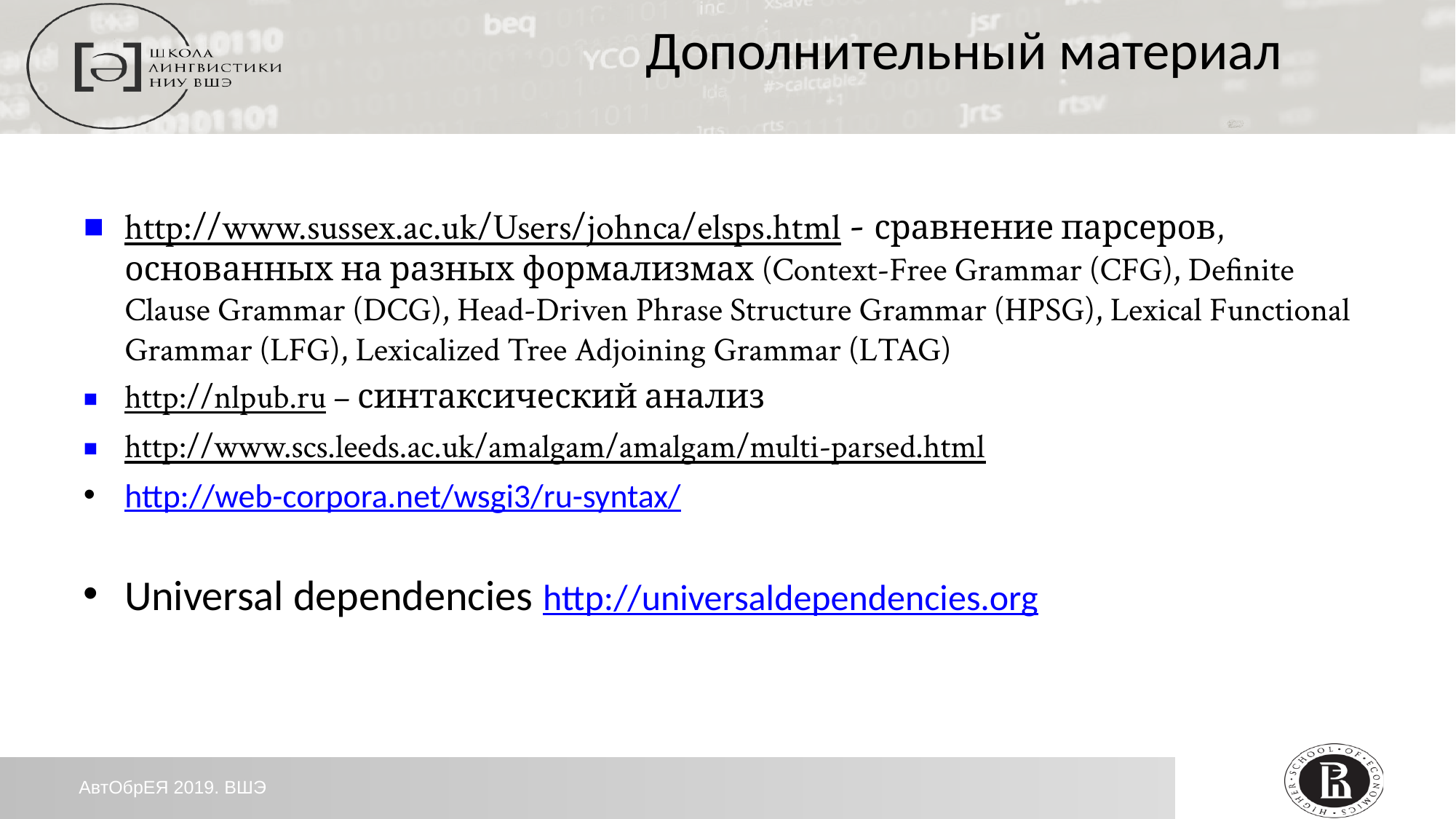

Дополнительный материал
http://www.sussex.ac.uk/Users/johnca/elsps.html - сравнение парсеров, основанных на разных формализмах (Context-Free Grammar (CFG), Definite Clause Grammar (DCG), Head-Driven Phrase Structure Grammar (HPSG), Lexical Functional Grammar (LFG), Lexicalized Tree Adjoining Grammar (LTAG)
http://nlpub.ru – синтаксический анализ
http://www.scs.leeds.ac.uk/amalgam/amalgam/multi-parsed.html
http://web-corpora.net/wsgi3/ru-syntax/

Universal dependencies http://universaldependencies.org

АвтОбрЕЯ 2019. ВШЭ
34